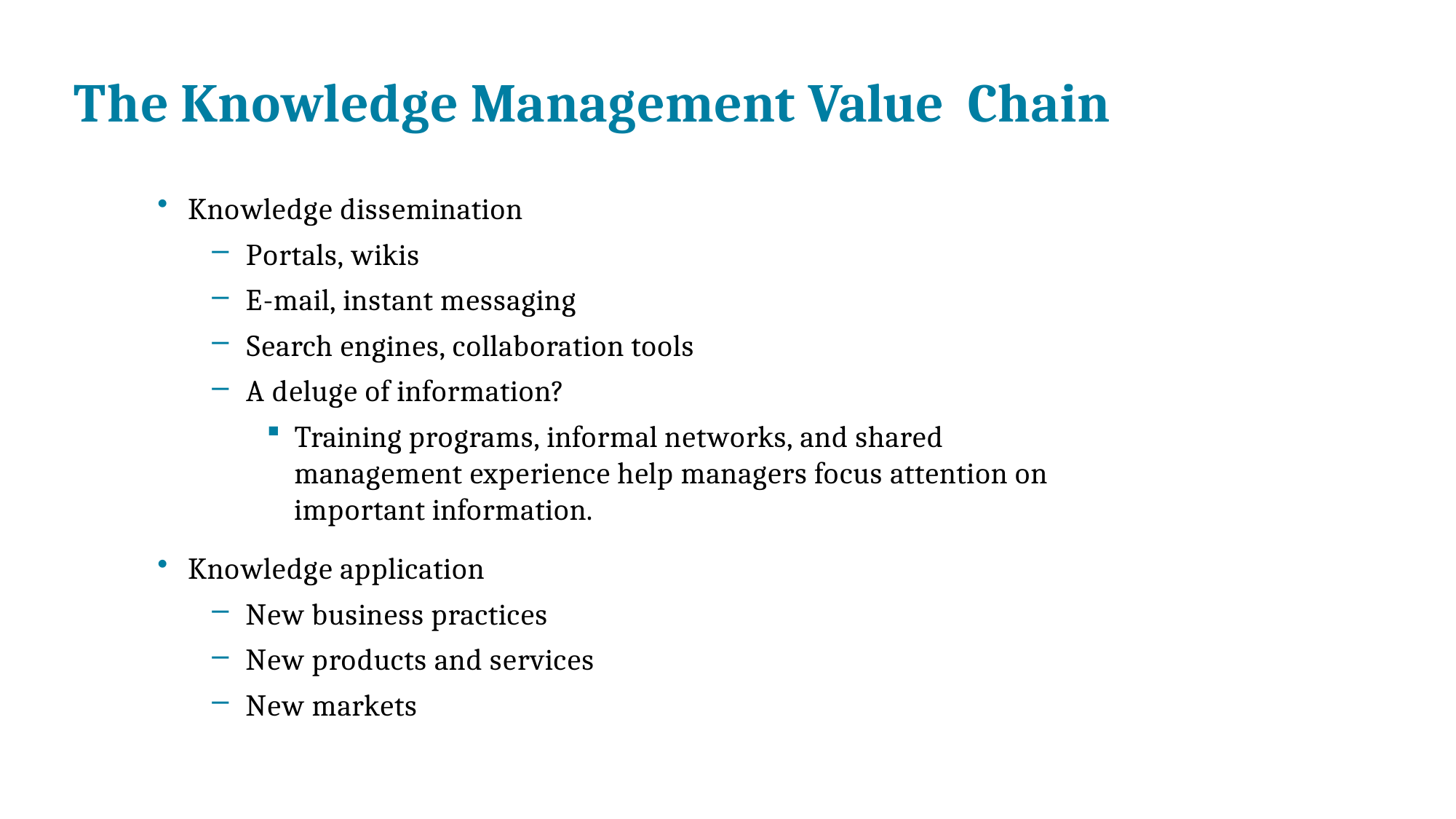

# The Knowledge Management Value  Chain
Knowledge dissemination
Portals, wikis
E-mail, instant messaging
Search engines, collaboration tools
A deluge of information?
Training programs, informal networks, and shared  management experience help managers focus attention on  important information.
Knowledge application
New business practices
New products and services
New markets